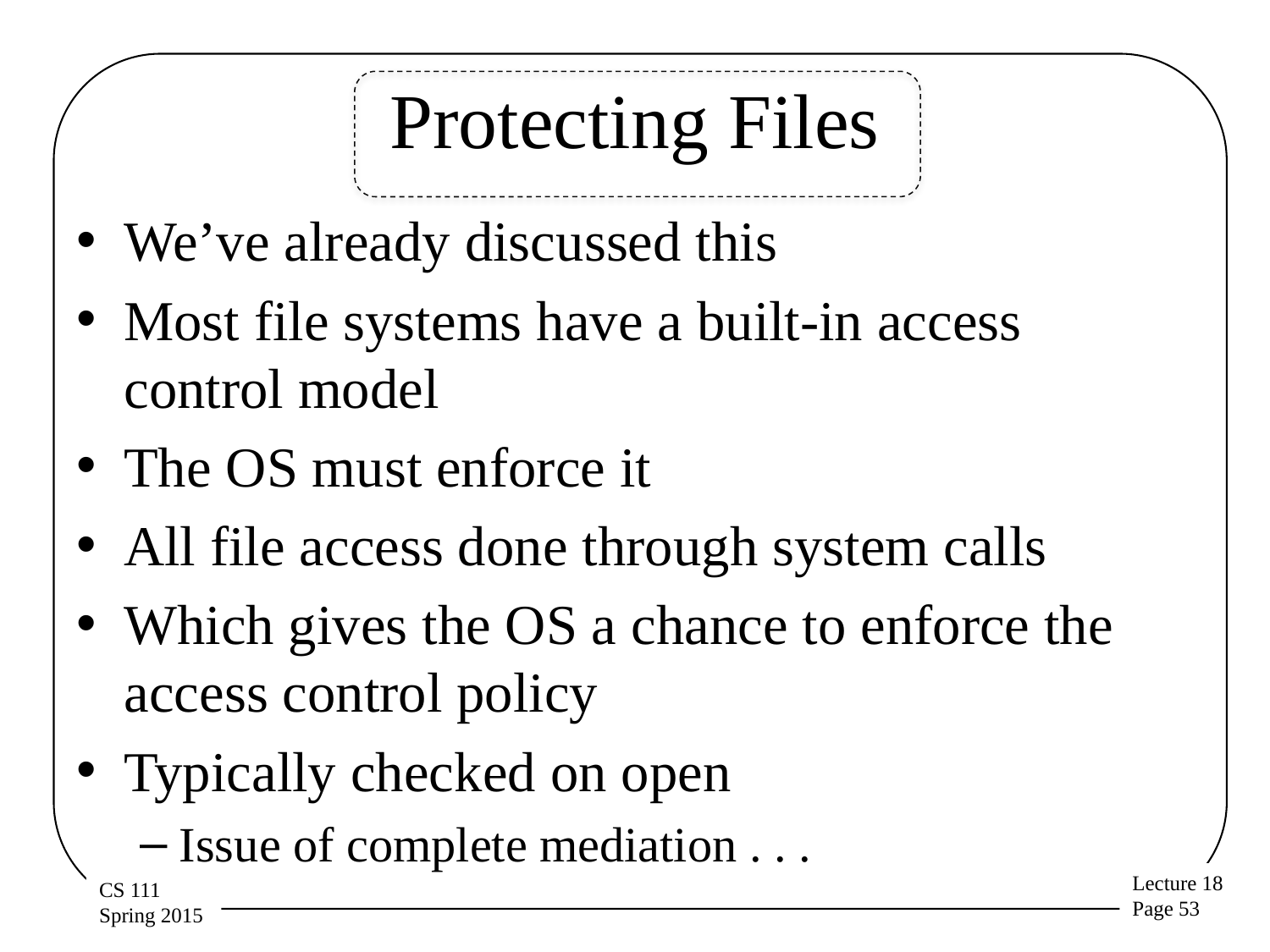

# Protecting Files

We’ve already discussed this
Most file systems have a built-in access control model
The OS must enforce it
All file access done through system calls
Which gives the OS a chance to enforce the access control policy
Typically checked on open
Issue of complete mediation . . .